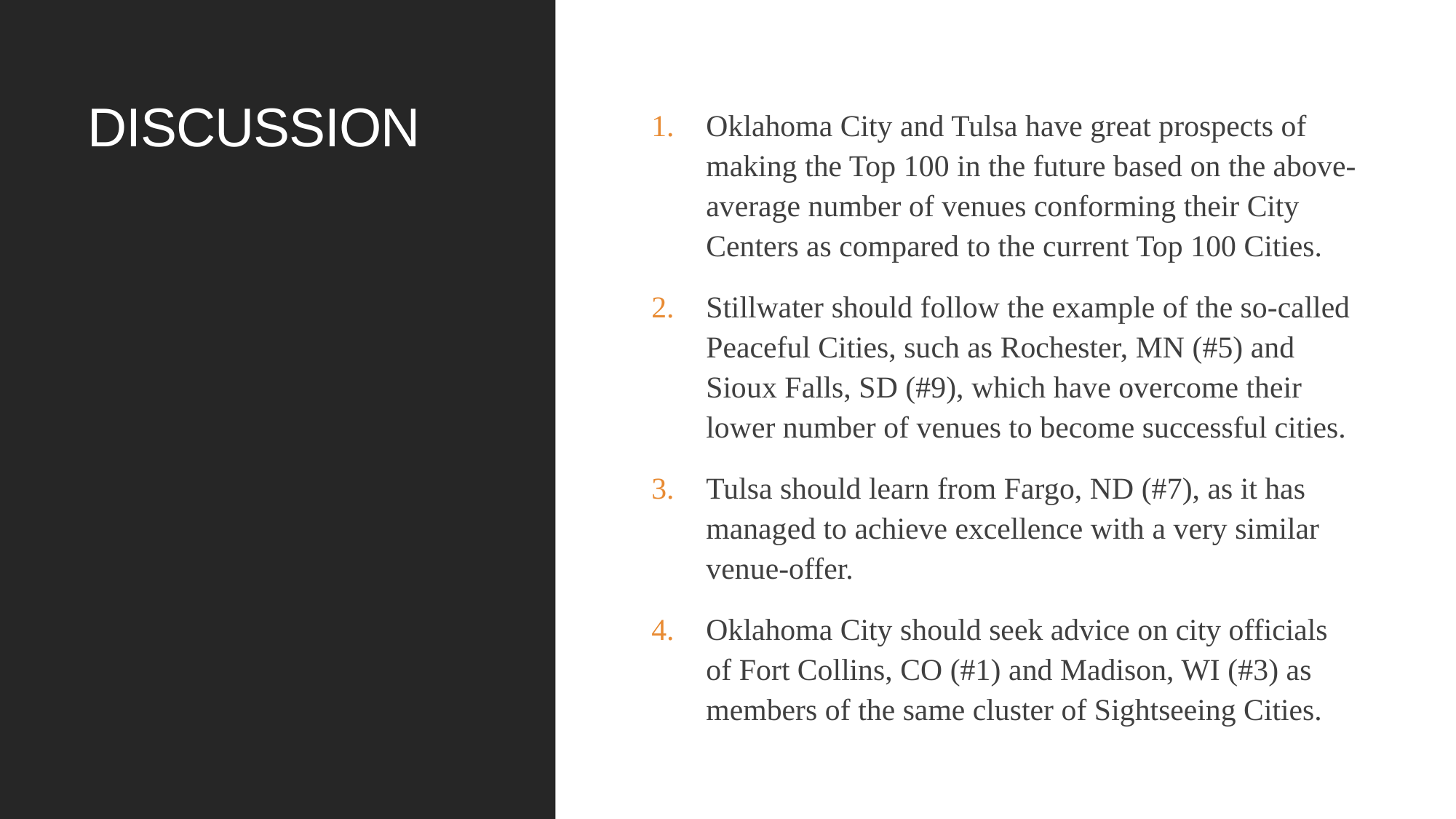

DISCUSSION
Oklahoma City and Tulsa have great prospects of making the Top 100 in the future based on the above-average number of venues conforming their City Centers as compared to the current Top 100 Cities.
Stillwater should follow the example of the so-called Peaceful Cities, such as Rochester, MN (#5) and Sioux Falls, SD (#9), which have overcome their lower number of venues to become successful cities.
Tulsa should learn from Fargo, ND (#7), as it has managed to achieve excellence with a very similar venue-offer.
Oklahoma City should seek advice on city officials of Fort Collins, CO (#1) and Madison, WI (#3) as members of the same cluster of Sightseeing Cities.